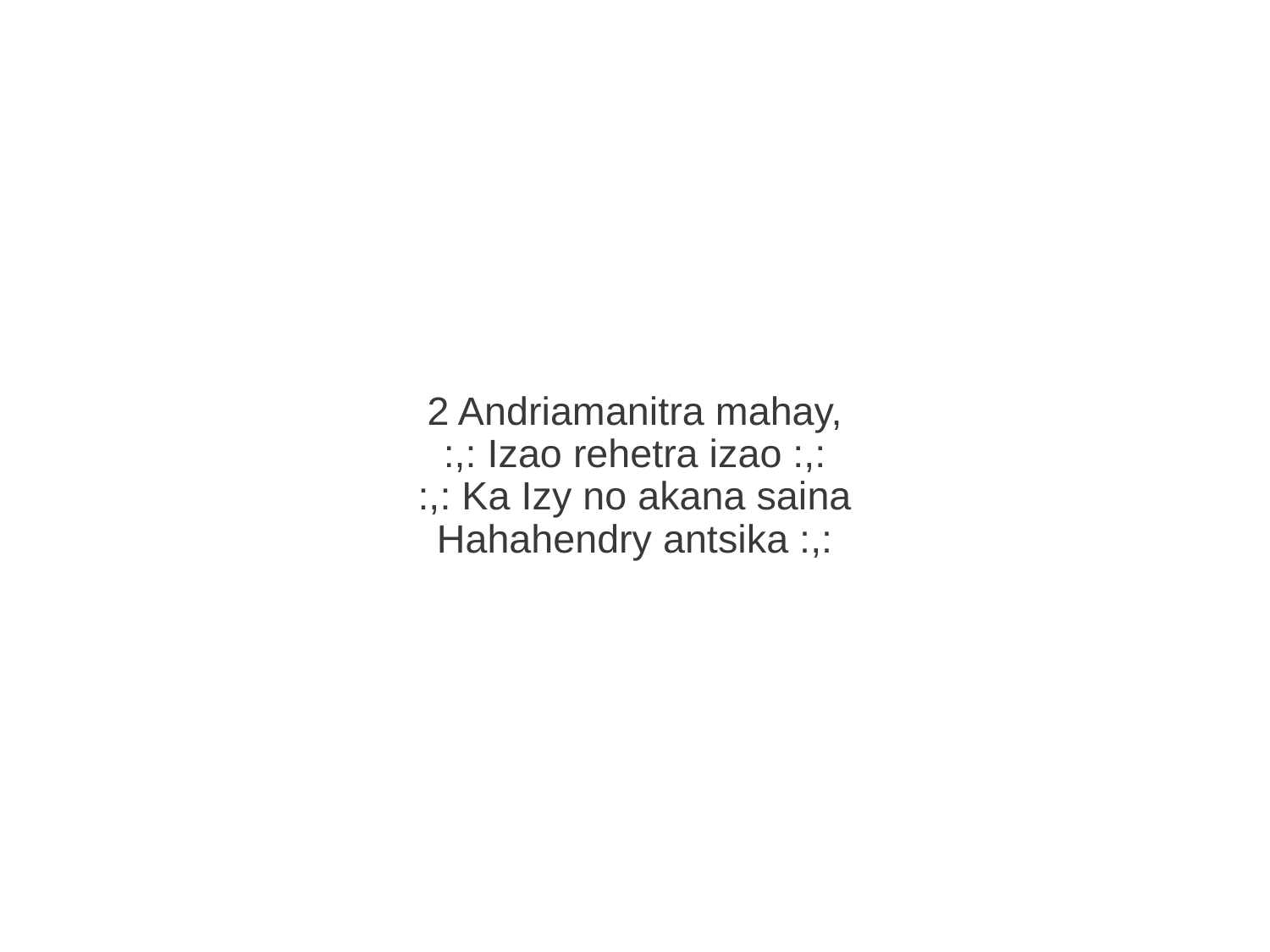

2 Andriamanitra mahay,
:,: Izao rehetra izao :,:
:,: Ka Izy no akana saina
Hahahendry antsika :,: